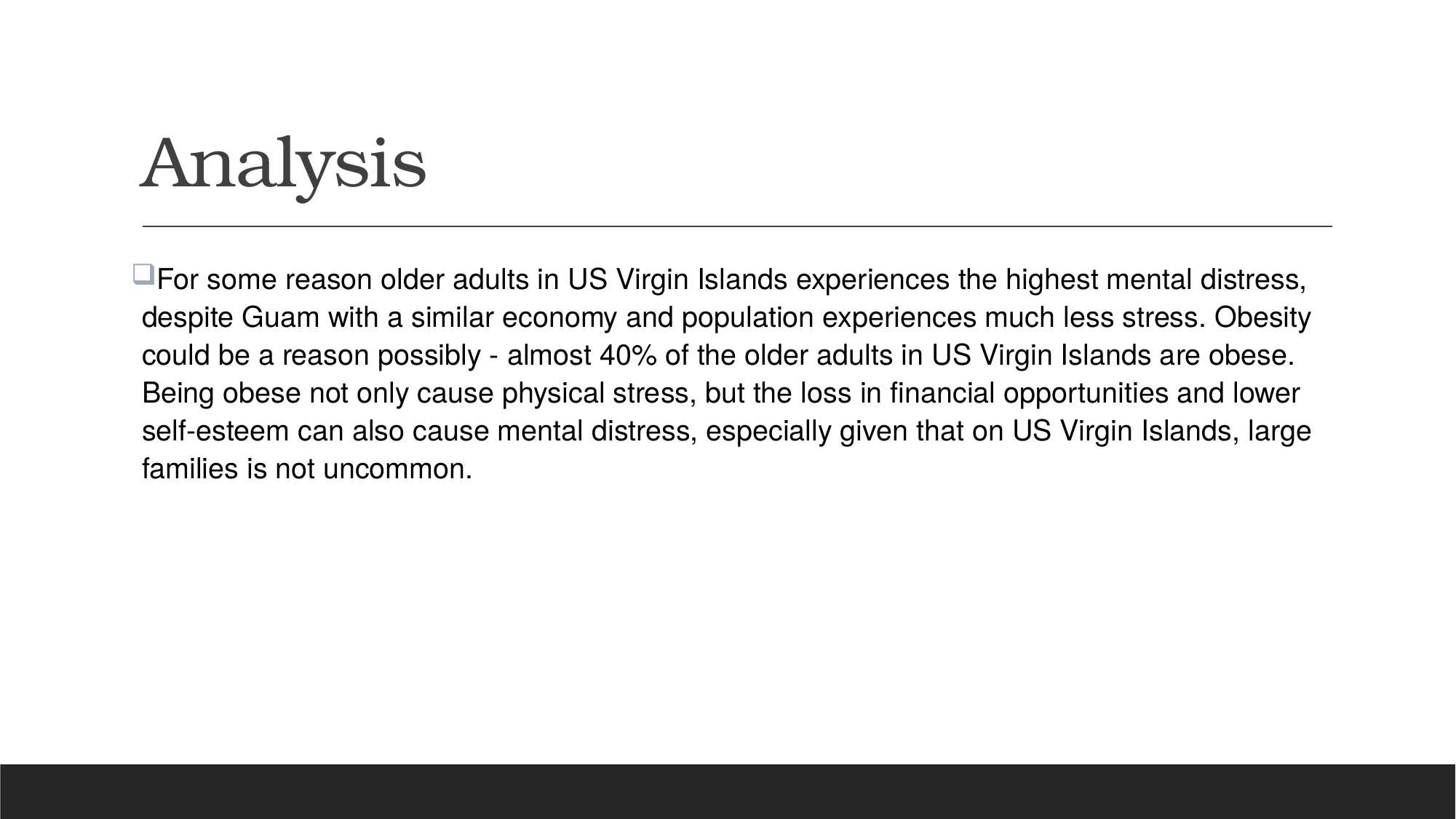

# Analysis
For some reason older adults in US Virgin Islands experiences the highest mental distress, despite Guam with a similar economy and population experiences much less stress. Obesity could be a reason possibly - almost 40% of the older adults in US Virgin Islands are obese. Being obese not only cause physical stress, but the loss in financial opportunities and lower self-esteem can also cause mental distress, especially given that on US Virgin Islands, large families is not uncommon.